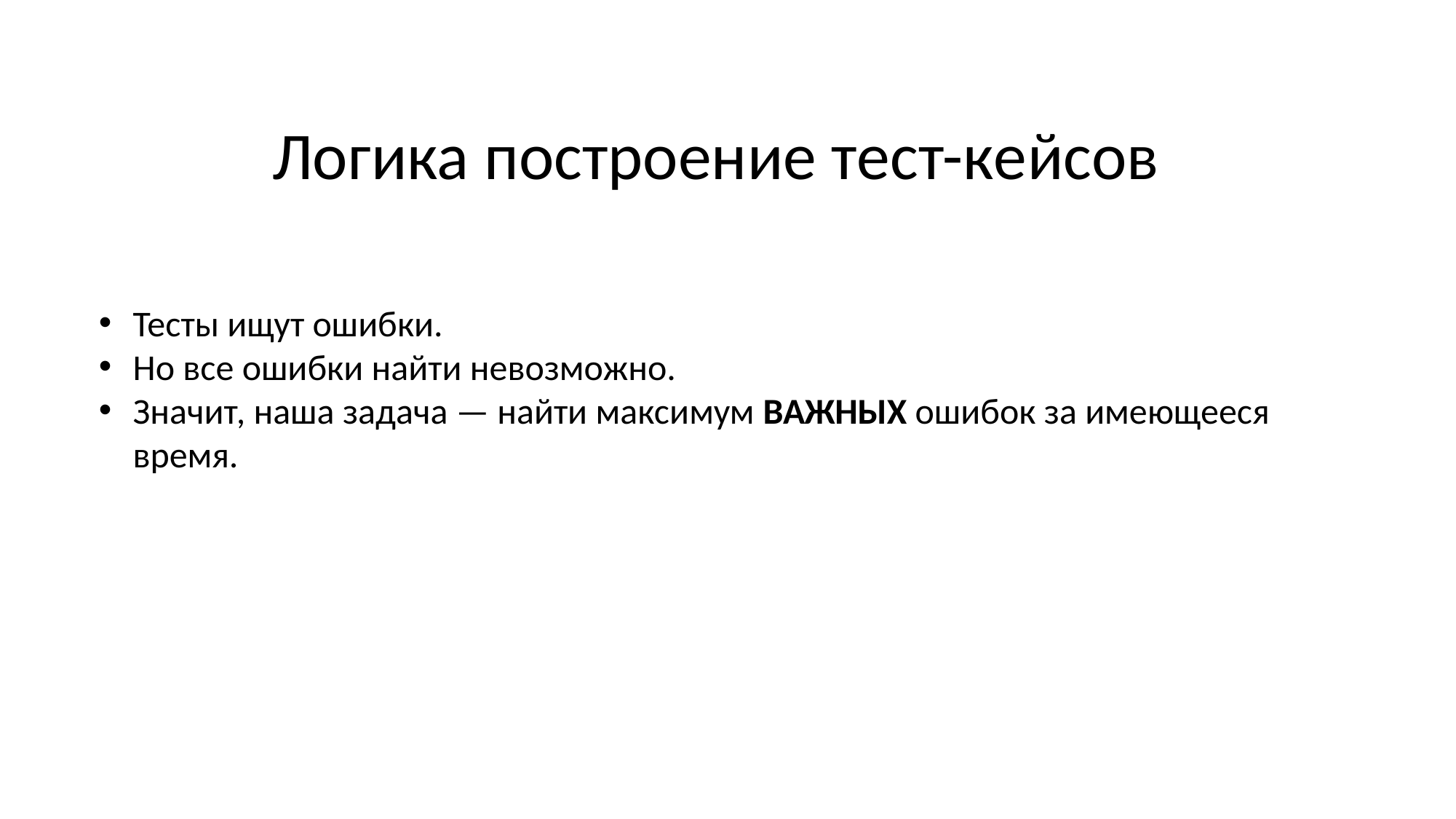

# Логика построение тест-кейсов
Тесты ищут ошибки.
Но все ошибки найти невозможно.
Значит, наша задача — найти максимум ВАЖНЫХ ошибок за имеющееся время.